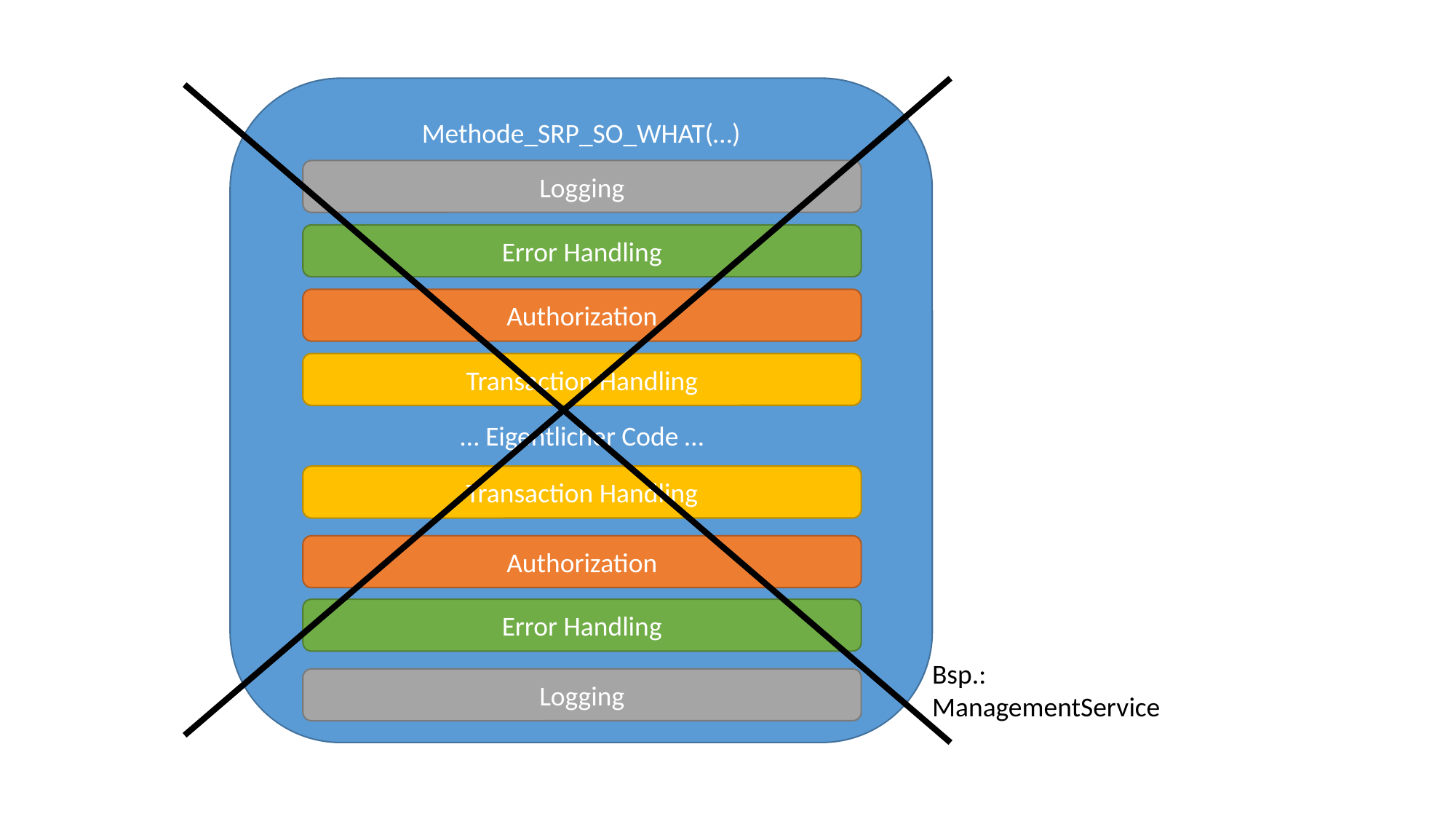

Methode_SRP_SO_WHAT(…)
Logging
Error Handling
Authorization
Transaction Handling
… Eigentlicher Code …
Transaction Handling
Authorization
Error Handling
Bsp.: ManagementService
Logging